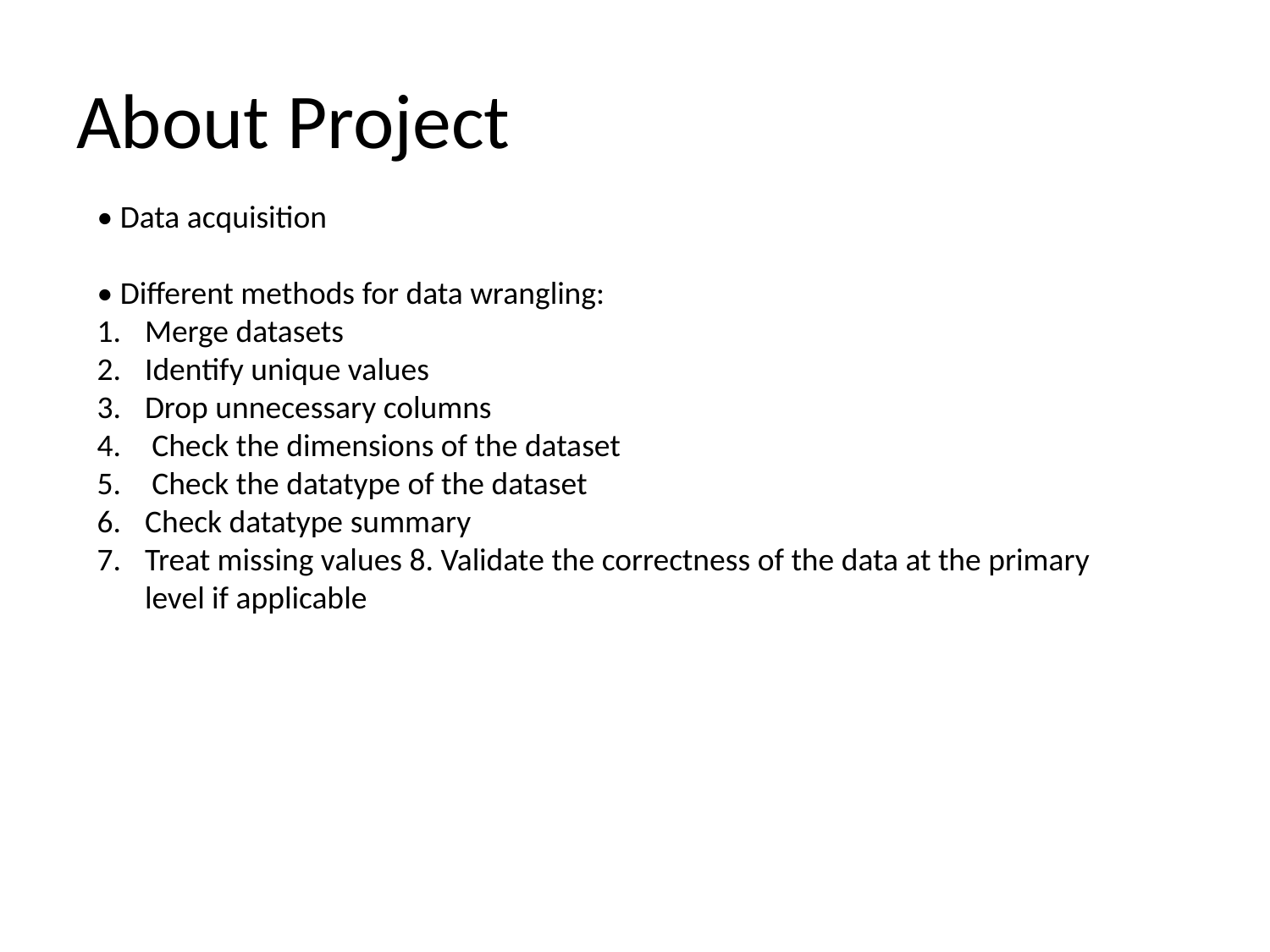

# About Project
• Data acquisition

• Different methods for data wrangling:
Merge datasets
Identify unique values
Drop unnecessary columns
 Check the dimensions of the dataset
 Check the datatype of the dataset
Check datatype summary
Treat missing values 8. Validate the correctness of the data at the primary level if applicable